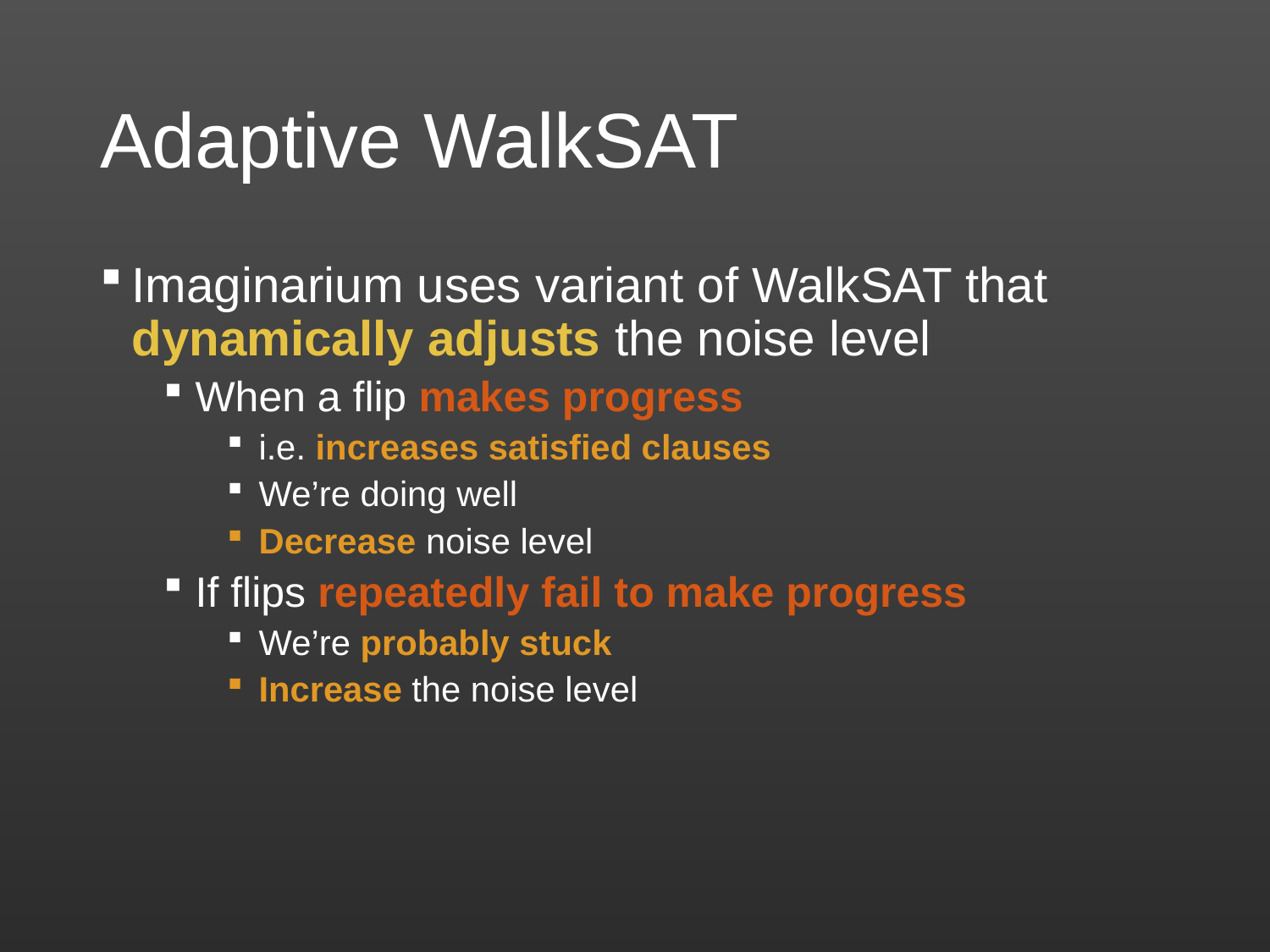

# Adaptive WalkSAT
Imaginarium uses variant of WalkSAT that dynamically adjusts the noise level
When a flip makes progress
i.e. increases satisfied clauses
We’re doing well
Decrease noise level
If flips repeatedly fail to make progress
We’re probably stuck
Increase the noise level